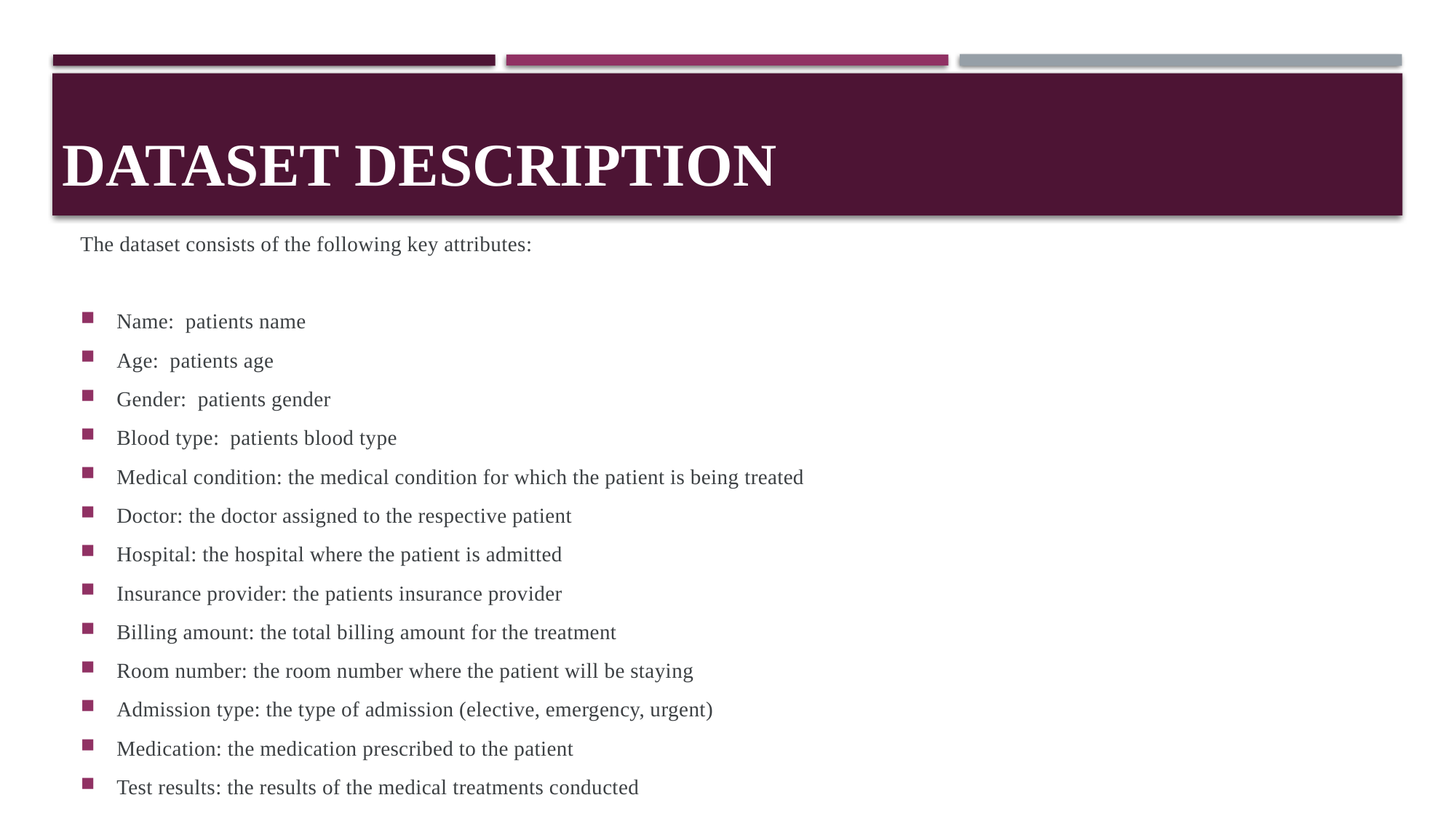

# DATASET DESCRIPTION
The dataset consists of the following key attributes:

Name:  patients name
Age:  patients age
Gender:  patients gender
Blood type:  patients blood type
Medical condition: the medical condition for which the patient is being treated
Doctor: the doctor assigned to the respective patient
Hospital: the hospital where the patient is admitted
Insurance provider: the patients insurance provider
Billing amount: the total billing amount for the treatment
Room number: the room number where the patient will be staying
Admission type: the type of admission (elective, emergency, urgent)
Medication: the medication prescribed to the patient
Test results: the results of the medical treatments conducted